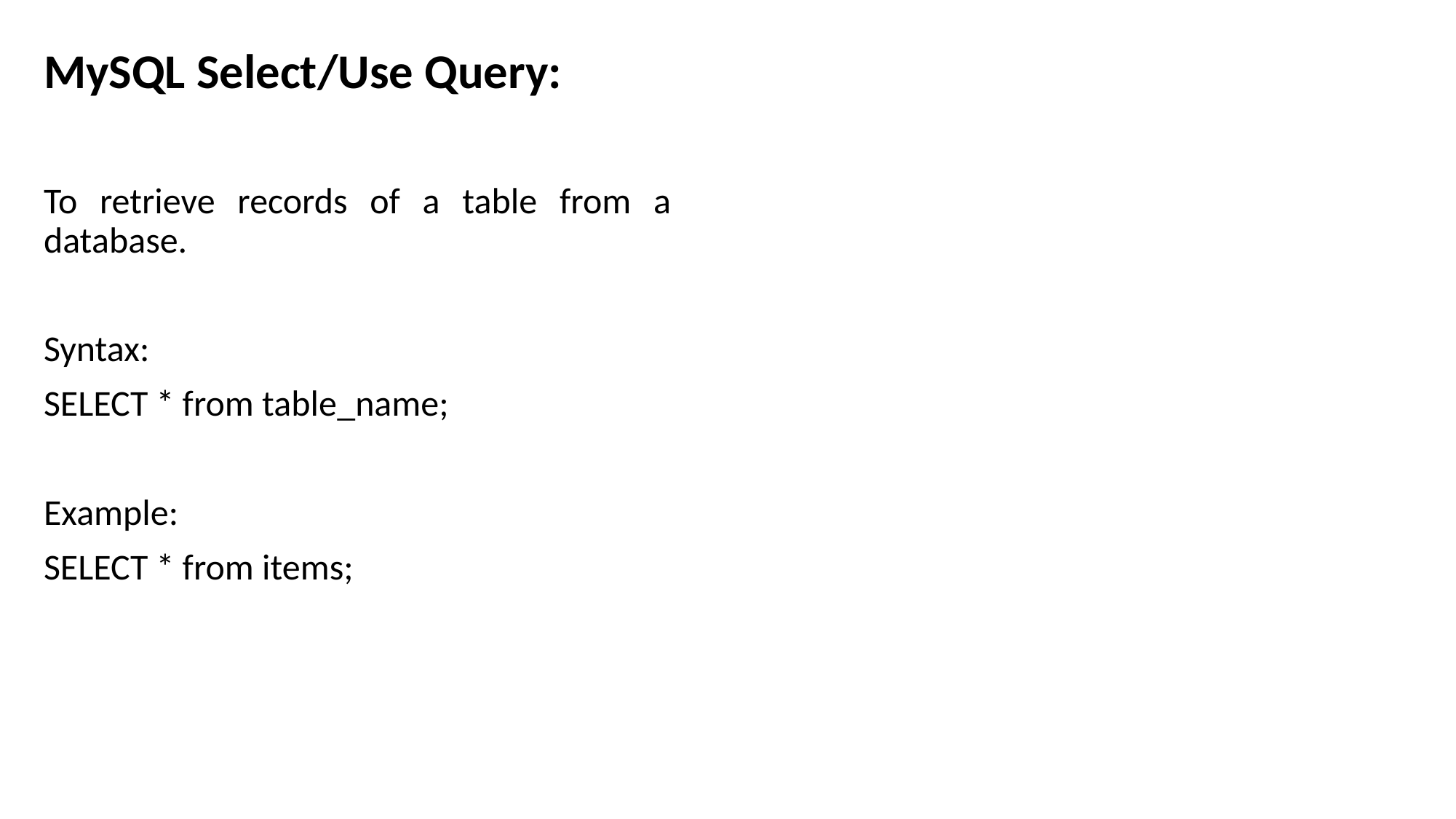

MySQL Select/Use Query:

To retrieve records of a table from a database.

Syntax:
SELECT * from table_name;

Example:
SELECT * from items;